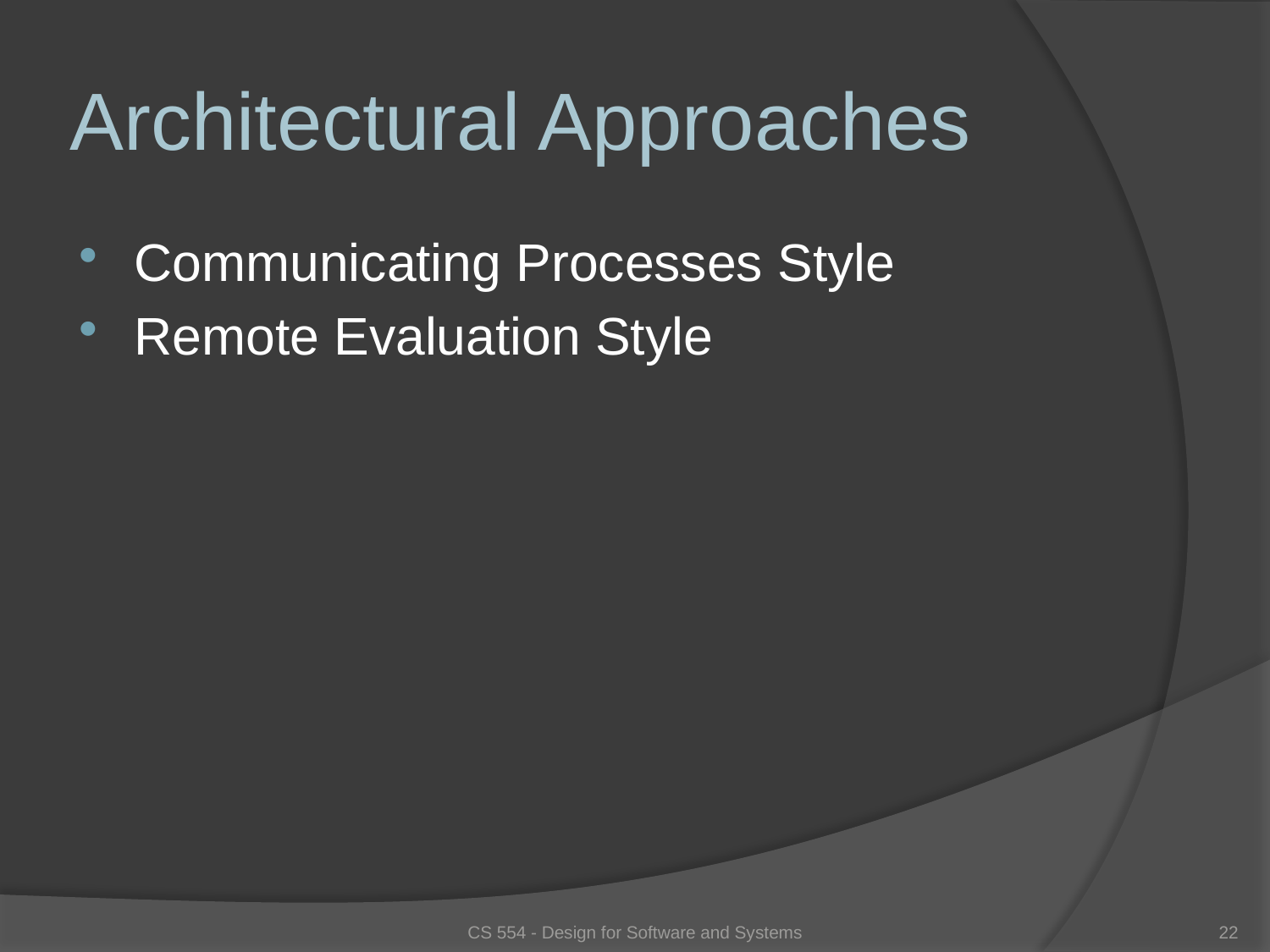

# Architectural Approaches
Communicating Processes Style
Remote Evaluation Style
CS 554 - Design for Software and Systems
22